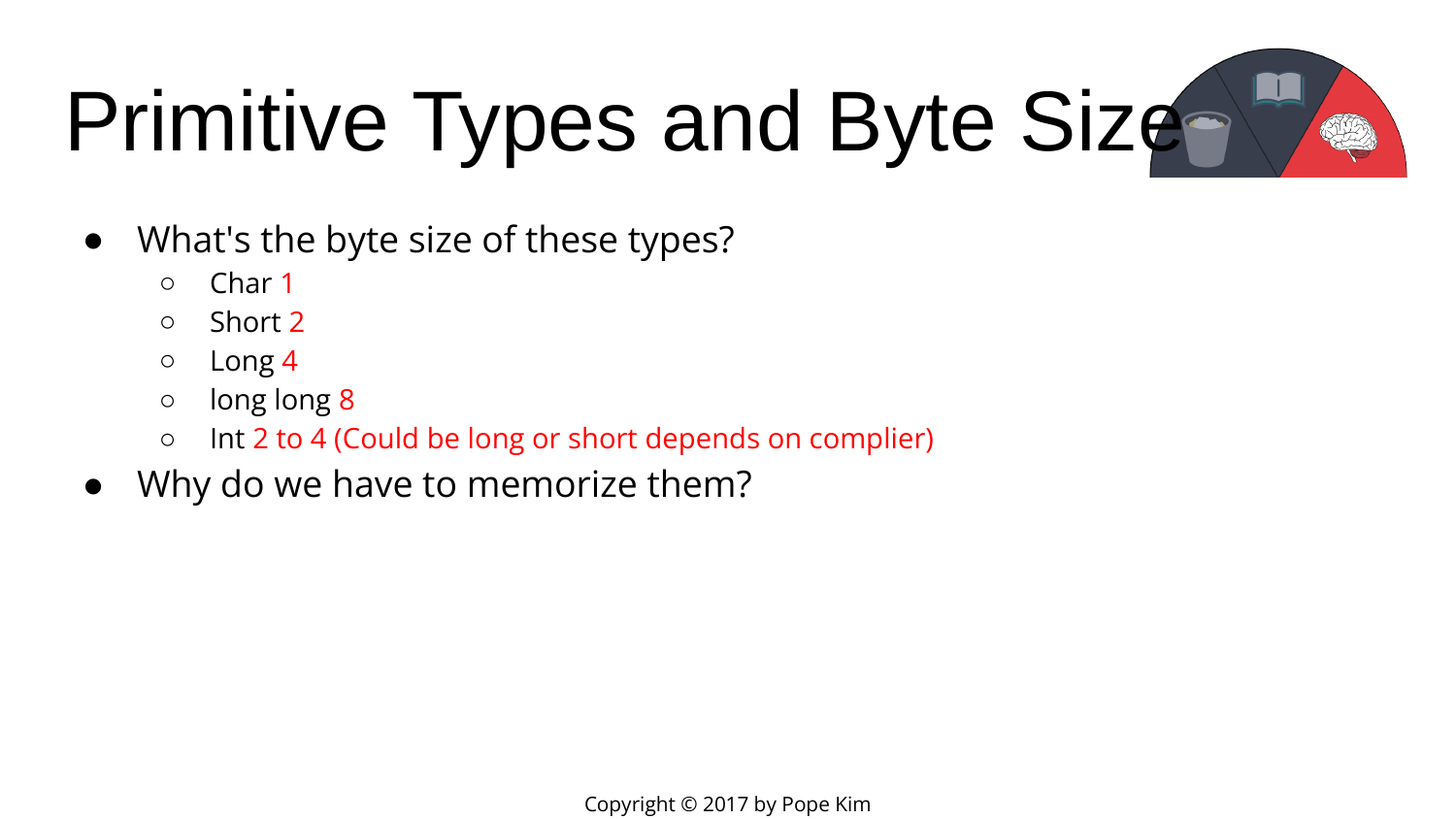

# Primitive Types and Byte Size
What's the byte size of these types?
Char 1
Short 2
Long 4
long long 8
Int 2 to 4 (Could be long or short depends on complier)
Why do we have to memorize them?